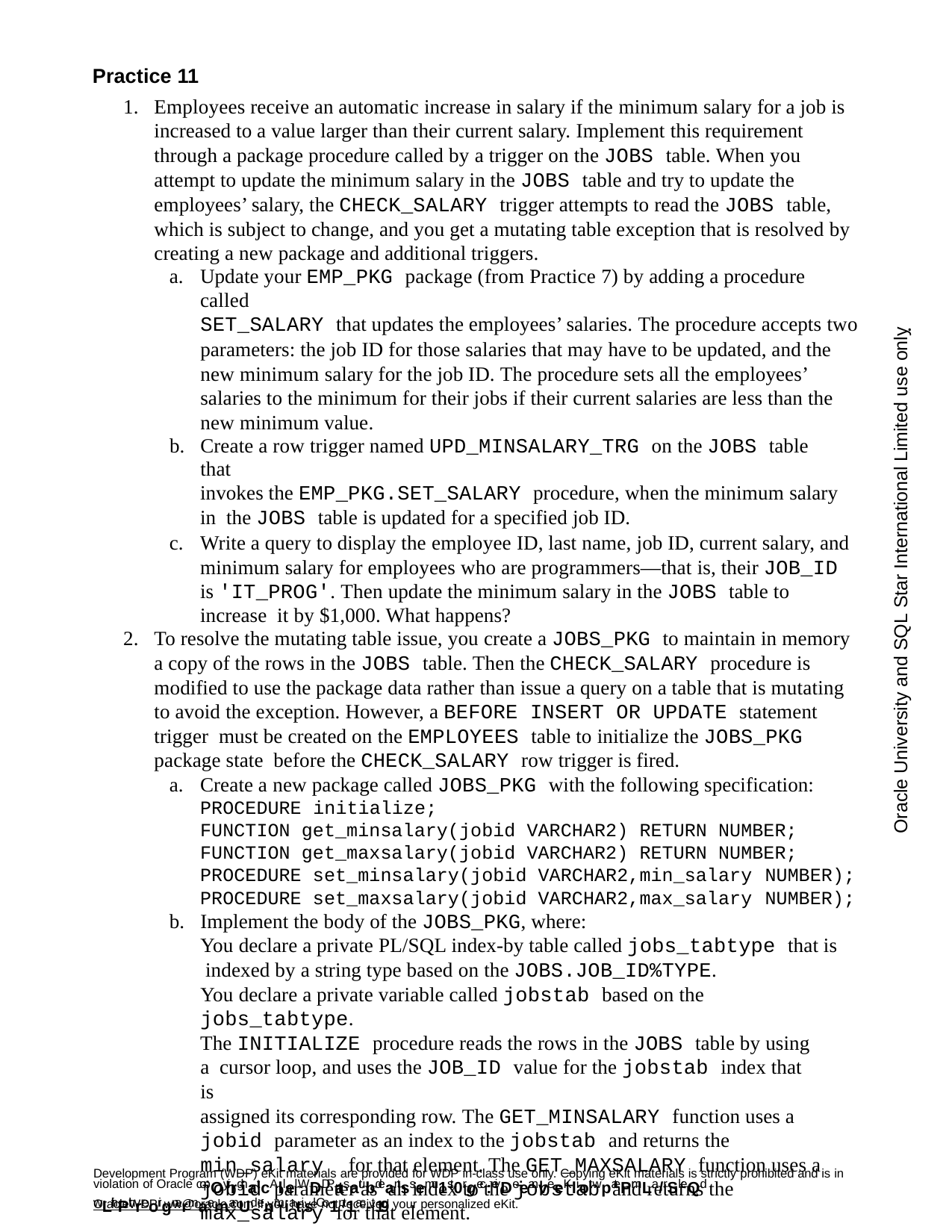

Practice 11
Employees receive an automatic increase in salary if the minimum salary for a job is  increased to a value larger than their current salary. Implement this requirement  through a package procedure called by a trigger on the JOBS table. When you  attempt to update the minimum salary in the JOBS table and try to update the  employees’ salary, the CHECK_SALARY trigger attempts to read the JOBS table,  which is subject to change, and you get a mutating table exception that is resolved by  creating a new package and additional triggers.
Update your EMP_PKG package (from Practice 7) by adding a procedure called
SET_SALARY that updates the employees’ salaries. The procedure accepts two
parameters: the job ID for those salaries that may have to be updated, and the  new minimum salary for the job ID. The procedure sets all the employees’  salaries to the minimum for their jobs if their current salaries are less than the  new minimum value.
Create a row trigger named UPD_MINSALARY_TRG on the JOBS table that
invokes the EMP_PKG.SET_SALARY procedure, when the minimum salary in  the JOBS table is updated for a specified job ID.
Write a query to display the employee ID, last name, job ID, current salary, and  minimum salary for employees who are programmers—that is, their JOB_ID  is 'IT_PROG'. Then update the minimum salary in the JOBS table to increase  it by $1,000. What happens?
To resolve the mutating table issue, you create a JOBS_PKG to maintain in memory
a copy of the rows in the JOBS table. Then the CHECK_SALARY procedure is  modified to use the package data rather than issue a query on a table that is mutating  to avoid the exception. However, a BEFORE INSERT OR UPDATE statement trigger  must be created on the EMPLOYEES table to initialize the JOBS_PKG package state  before the CHECK_SALARY row trigger is fired.
Create a new package called JOBS_PKG with the following specification:
PROCEDURE initialize;
FUNCTION get_minsalary(jobid VARCHAR2) RETURN NUMBER;  FUNCTION get_maxsalary(jobid VARCHAR2) RETURN NUMBER;  PROCEDURE set_minsalary(jobid VARCHAR2,min_salary NUMBER);
PROCEDURE set_maxsalary(jobid VARCHAR2,max_salary NUMBER);
Implement the body of the JOBS_PKG, where:
You declare a private PL/SQL index-by table called jobs_tabtype that is  indexed by a string type based on the JOBS.JOB_ID%TYPE.
You declare a private variable called jobstab based on the
jobs_tabtype.
The INITIALIZE procedure reads the rows in the JOBS table by using a  cursor loop, and uses the JOB_ID value for the jobstab index that is
assigned its corresponding row. The GET_MINSALARY function uses a  jobid parameter as an index to the jobstab and returns the min_salary  for that element. The GET_MAXSALARY function uses a jobid parameter as  an index to the jobstab and returns the max_salary for that element.
Oracle University and SQL Star International Limited use onlyฺ
Development Program (WDP) eKit materials are provided for WDP in-class use only. Copying eKit materials is strictly prohibited and is in
violation of Oracle copOyrirghat.cAllel WDDPatsatubdeantss emu1st0rgec:eivDeeanveeKliot wpatePrmLa/rSkeQd wLithPthreoirgnarmaemanUd enmiatisl. Co1nt1ac-t19
OracleWDP_ww@oracle.com if you have not received your personalized eKit.